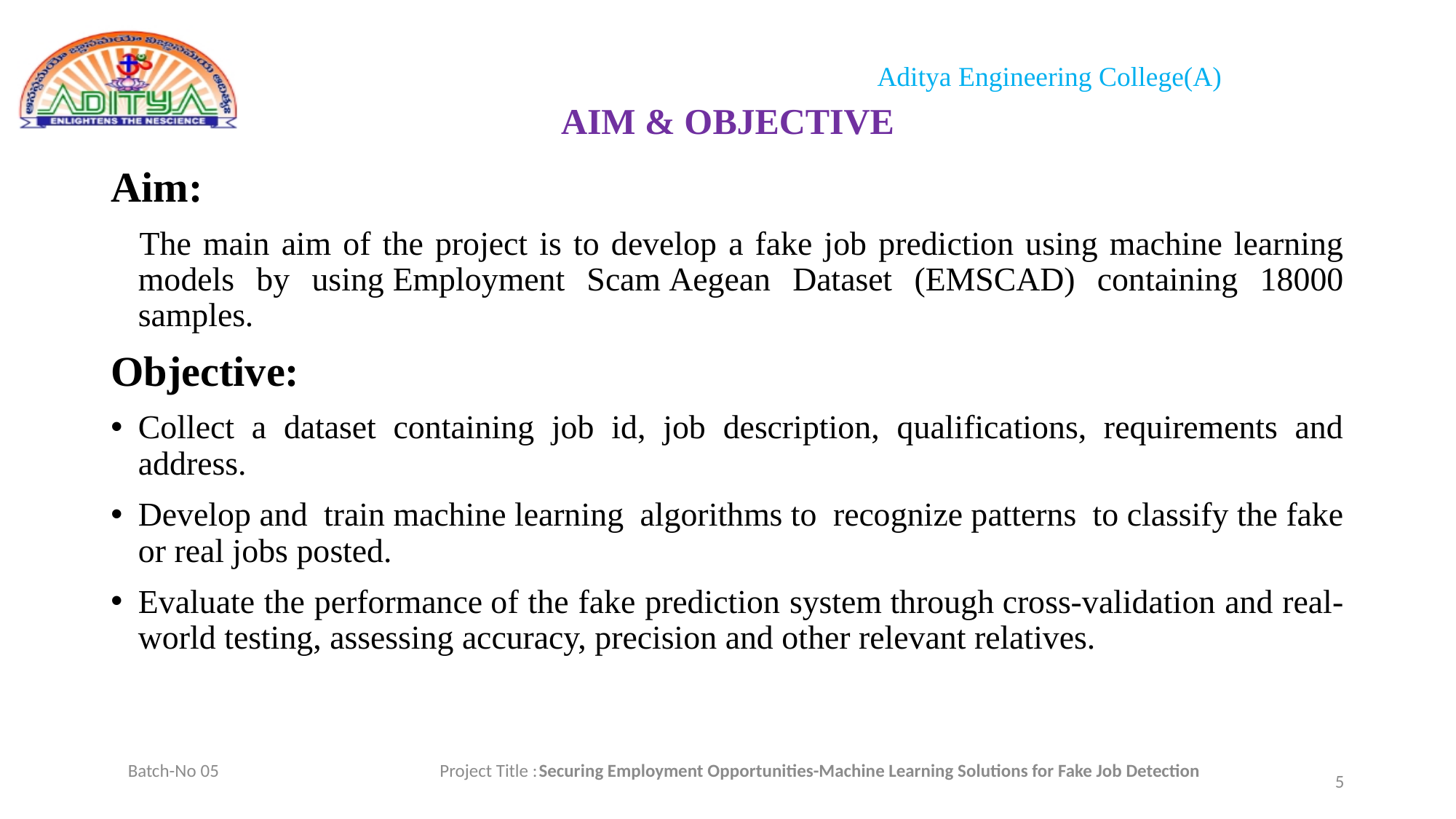

# AIM & OBJECTIVE
Aim:
   The main aim of the project is to develop a fake job prediction using machine learning models by using Employment Scam Aegean Dataset (EMSCAD) containing 18000 samples.
Objective:
Collect a dataset containing job id, job description, qualifications, requirements and address.
Develop and train machine learning algorithms to recognize patterns to classify the fake or real jobs posted.
Evaluate the performance of the fake prediction system through cross-validation and real-world testing, assessing accuracy, precision and other relevant relatives.
5
Batch-No 05                                                     Project Title :Securing Employment Opportunities-Machine Learning Solutions for Fake Job Detection